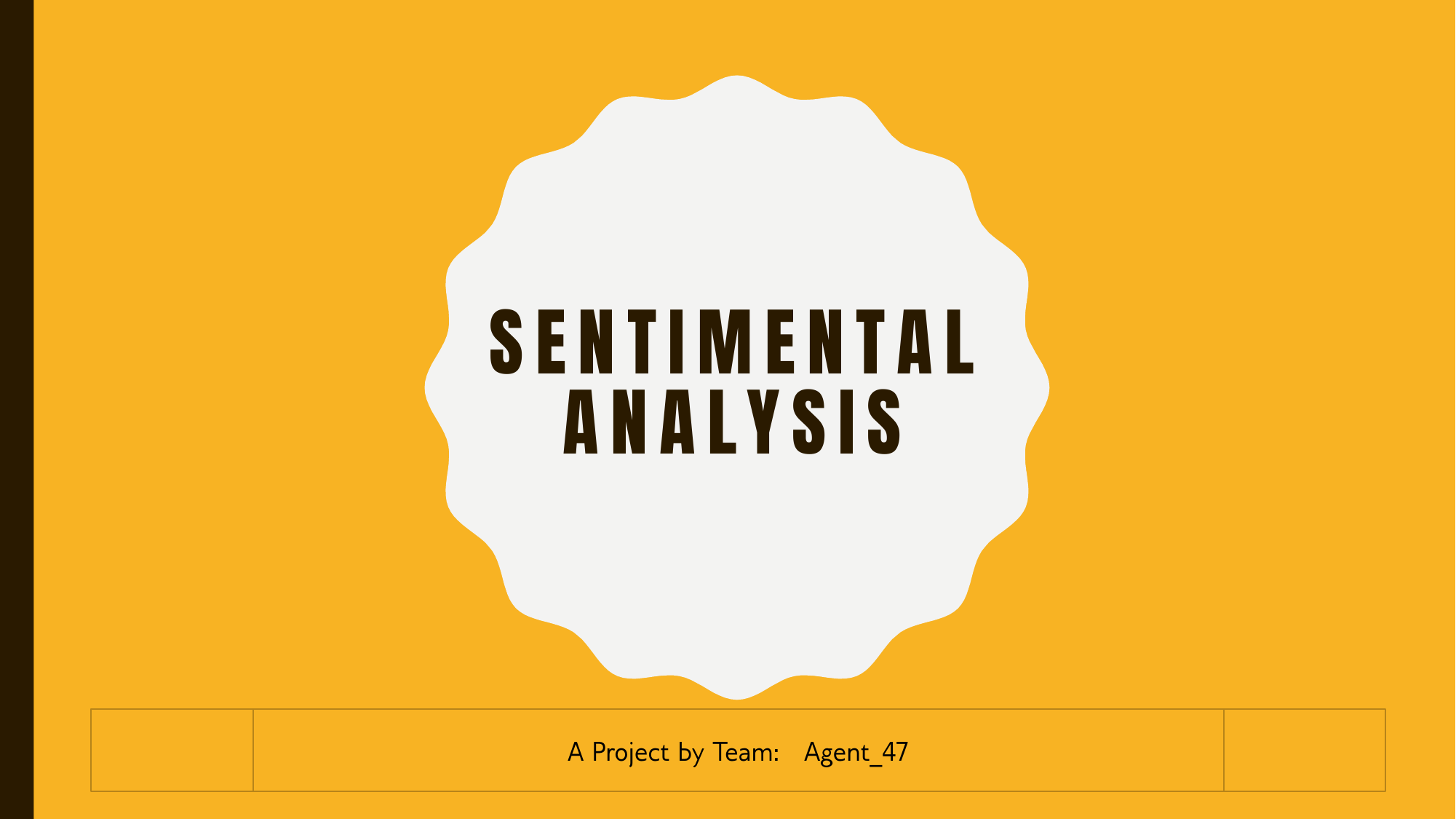

# Sentimental Analysis
A Project by Team:   Agent_47